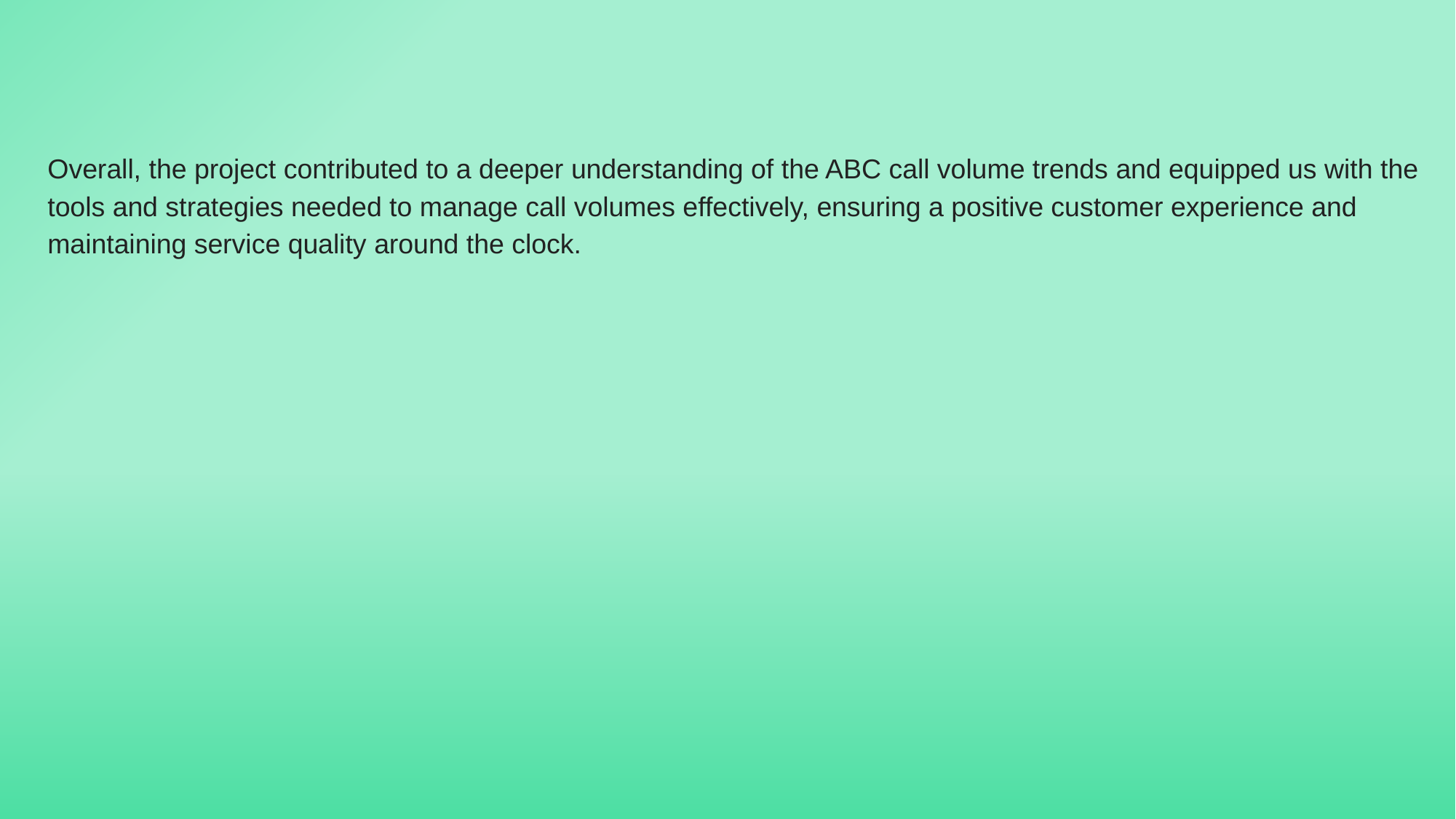

Overall, the project contributed to a deeper understanding of the ABC call volume trends and equipped us with the tools and strategies needed to manage call volumes effectively, ensuring a positive customer experience and maintaining service quality around the clock.